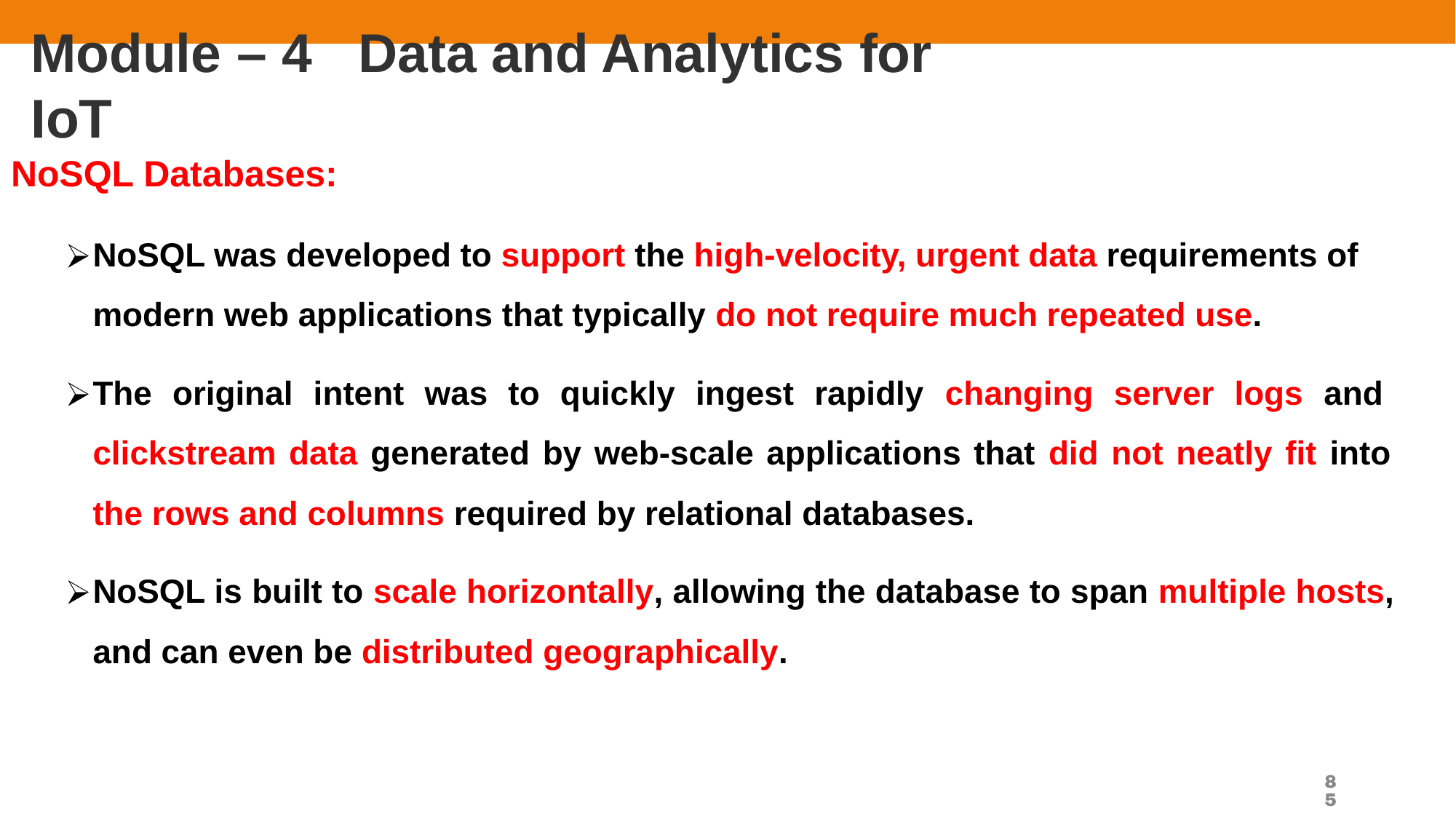

# Module – 4	Data and Analytics for IoT
NoSQL Databases:
NoSQL was developed to support the high-velocity, urgent data requirements of
modern web applications that typically do not require much repeated use.
The original intent was to quickly ingest rapidly changing server logs and  clickstream data generated by web-scale applications that did not neatly fit into  the rows and columns required by relational databases.
NoSQL is built to scale horizontally, allowing the database to span multiple hosts,  and can even be distributed geographically.
85